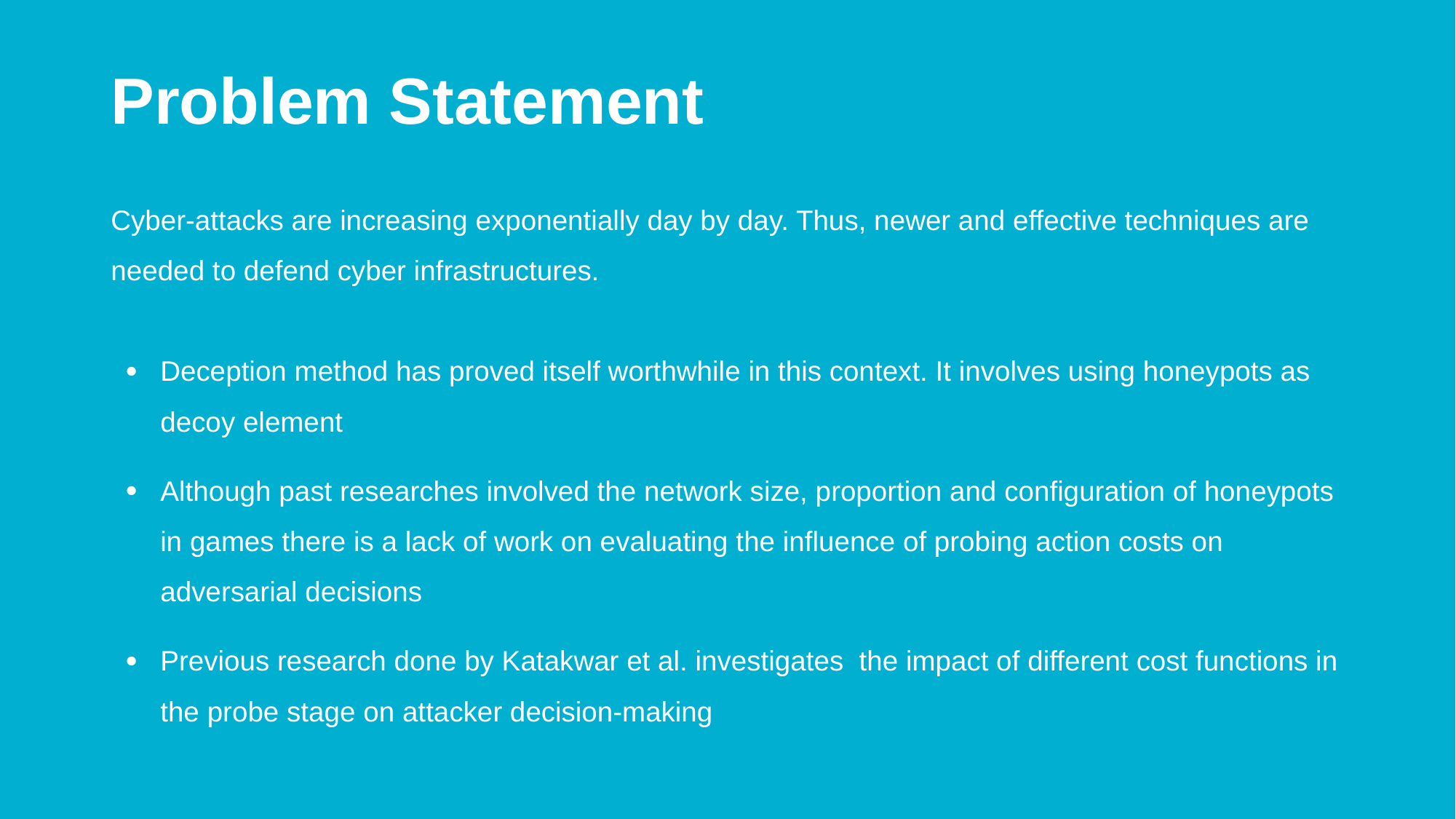

# Problem Statement
Cyber-attacks are increasing exponentially day by day. Thus, newer and effective techniques are needed to defend cyber infrastructures.

Deception method has proved itself worthwhile in this context. It involves using honeypots as decoy element
Although past researches involved the network size, proportion and configuration of honeypots in games there is a lack of work on evaluating the influence of probing action costs on adversarial decisions
Previous research done by Katakwar et al. investigates  the impact of different cost functions in the probe stage on attacker decision-making